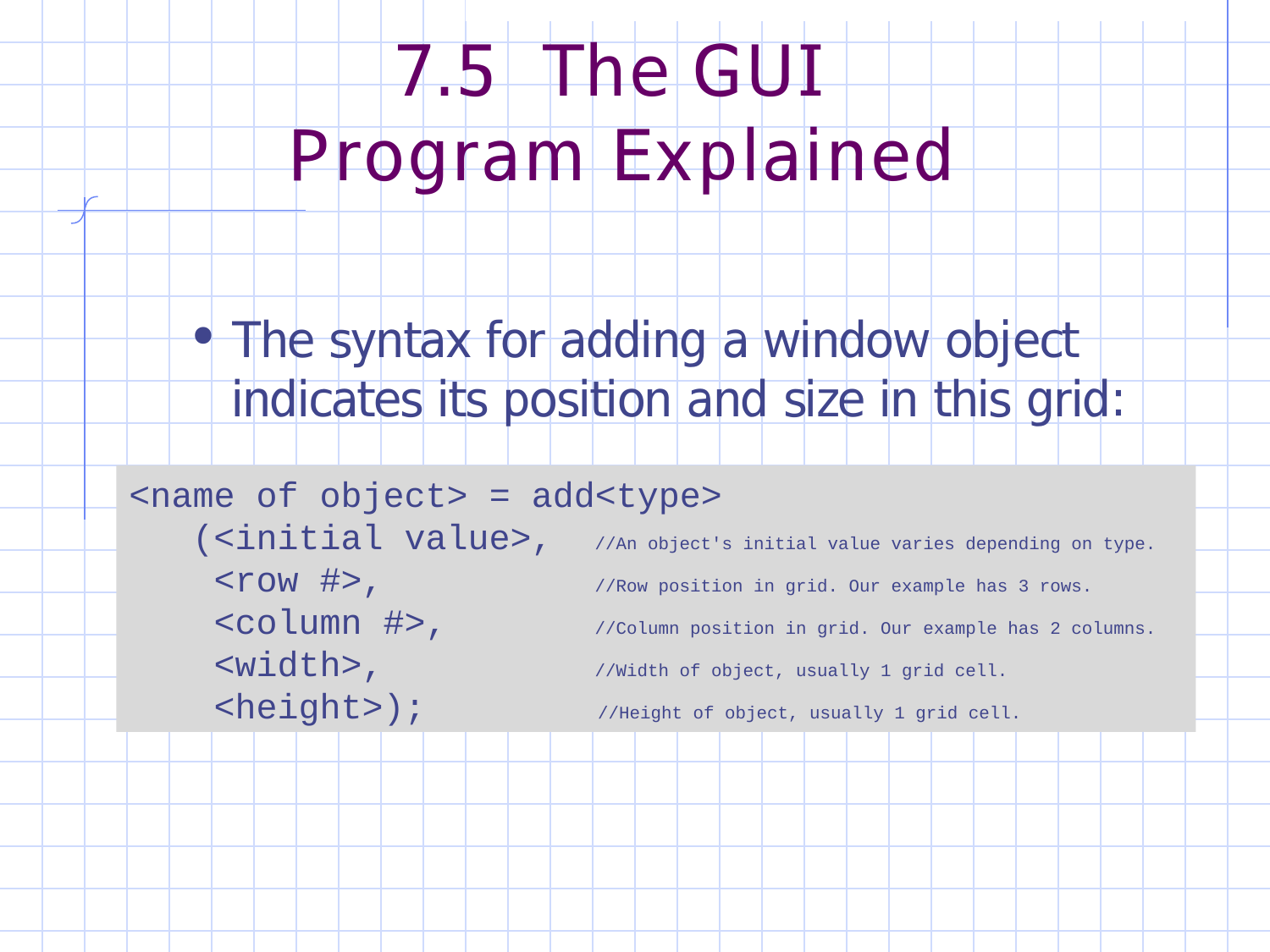

# 7.5  The GUI Program Explained

The syntax for adding a window object indicates its position and size in this grid:

<name of object> = add<type>
   (<initial value>,  //An object's initial value varies depending on type.
    <row #>,          //Row position in grid. Our example has 3 rows.
    <column #>,       //Column position in grid. Our example has 2 columns.
    <width>,          //Width of object, usually 1 grid cell.
    <height>);    	         //Height of object, usually 1 grid cell.